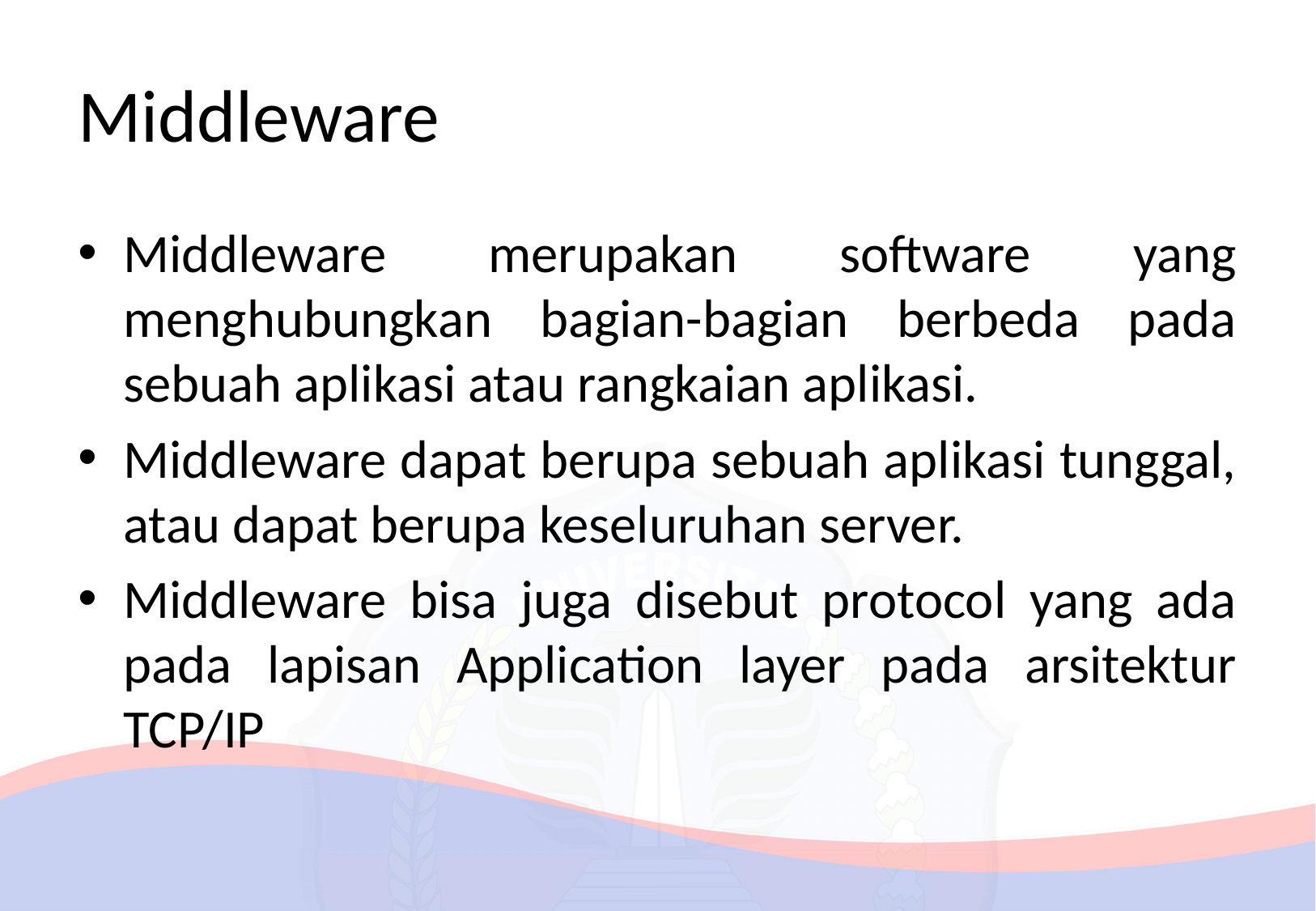

# Middleware
Middleware merupakan software yang menghubungkan bagian-bagian berbeda pada sebuah aplikasi atau rangkaian aplikasi.
Middleware dapat berupa sebuah aplikasi tunggal, atau dapat berupa keseluruhan server.
Middleware bisa juga disebut protocol yang ada pada lapisan Application layer pada arsitektur TCP/IP